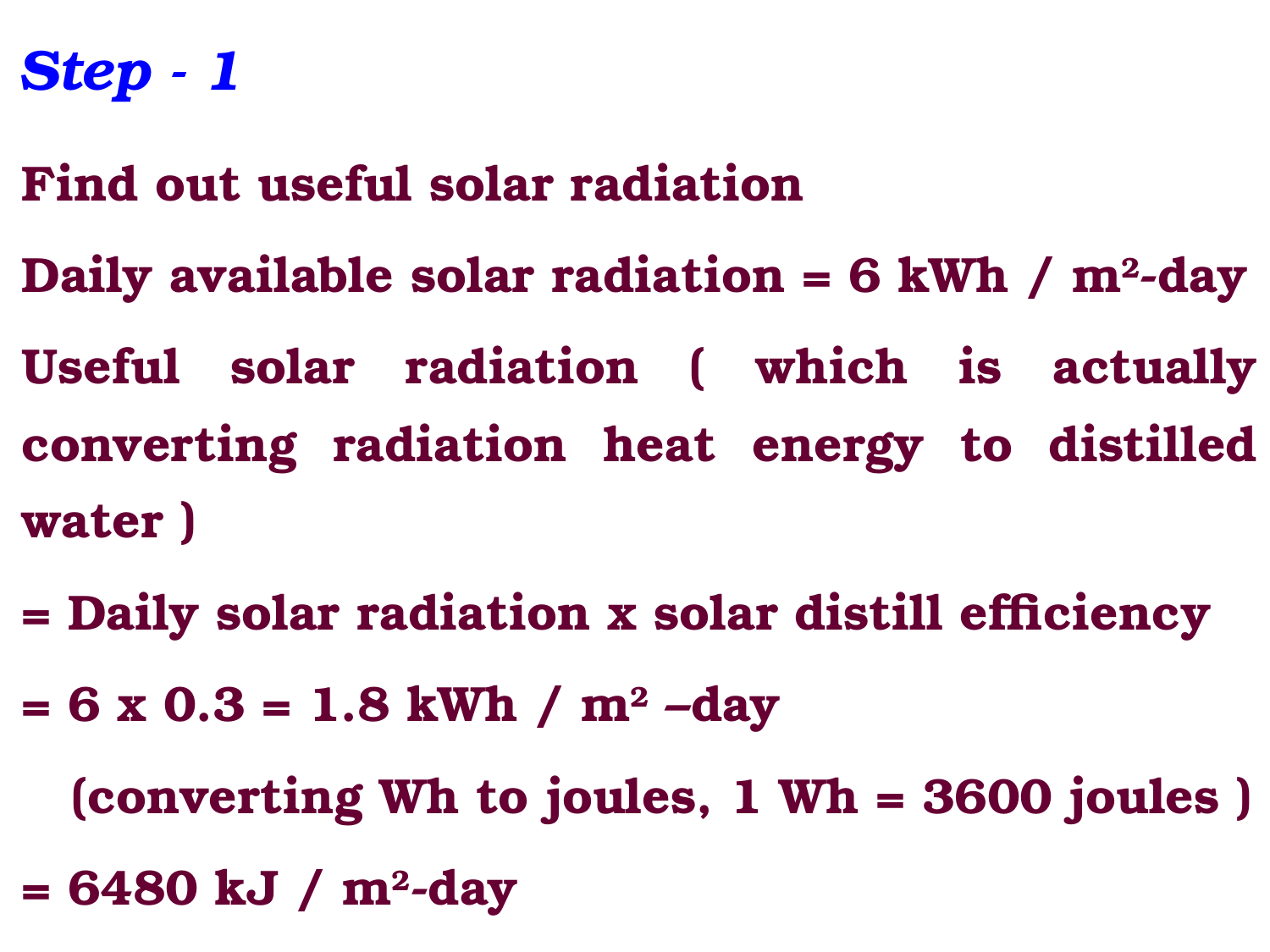

Step - 1
Find out useful solar radiation
Daily available solar radiation = 6 kWh / m2-day
Useful solar radiation ( which is actually converting radiation heat energy to distilled water )
= Daily solar radiation x solar distill efficiency
= 6 x 0.3 = 1.8 kWh / m2 –day
   (converting Wh to joules, 1 Wh = 3600 joules )
= 6480 kJ / m2-day